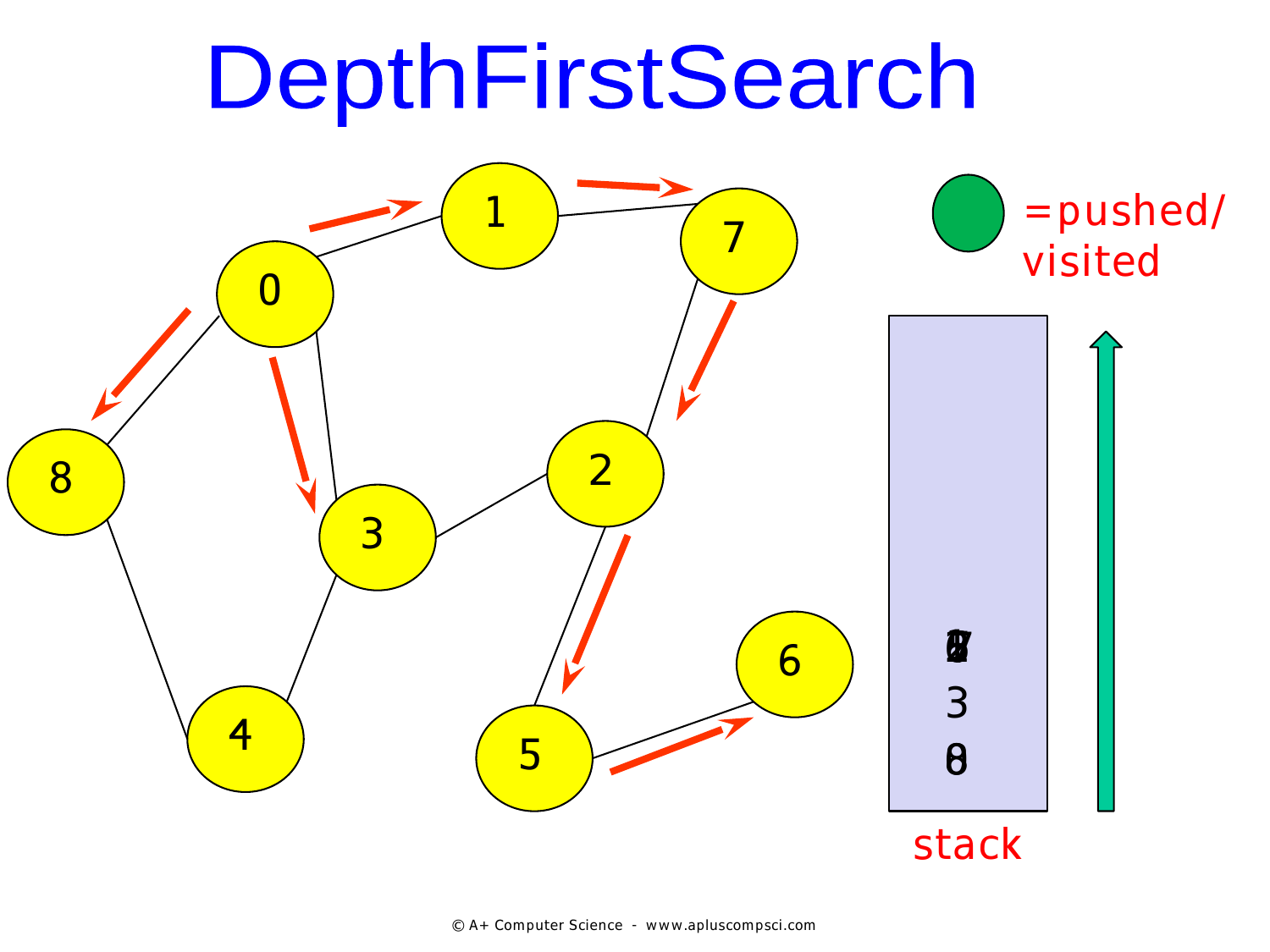

DepthFirstSearch
 1

=pushed/  visited

 7

 0

 2
 8
 3

 6
1
6
2
5
7
3
 4
 5

0
8
 stack

© A+ Computer Science  -  www.apluscompsci.com